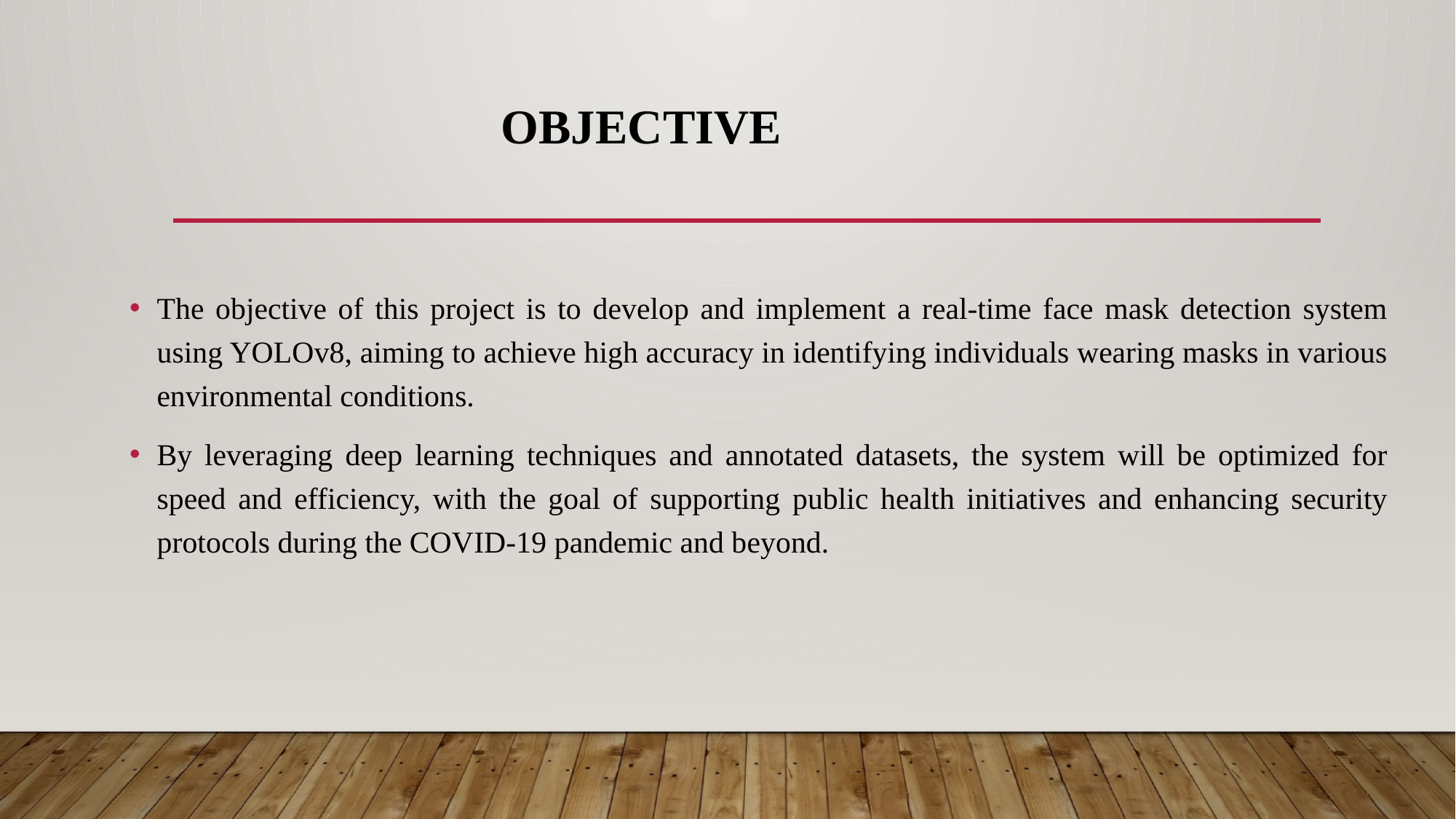

# OBJECTIVE
The objective of this project is to develop and implement a real-time face mask detection system using YOLOv8, aiming to achieve high accuracy in identifying individuals wearing masks in various environmental conditions.
By leveraging deep learning techniques and annotated datasets, the system will be optimized for speed and efficiency, with the goal of supporting public health initiatives and enhancing security protocols during the COVID-19 pandemic and beyond.